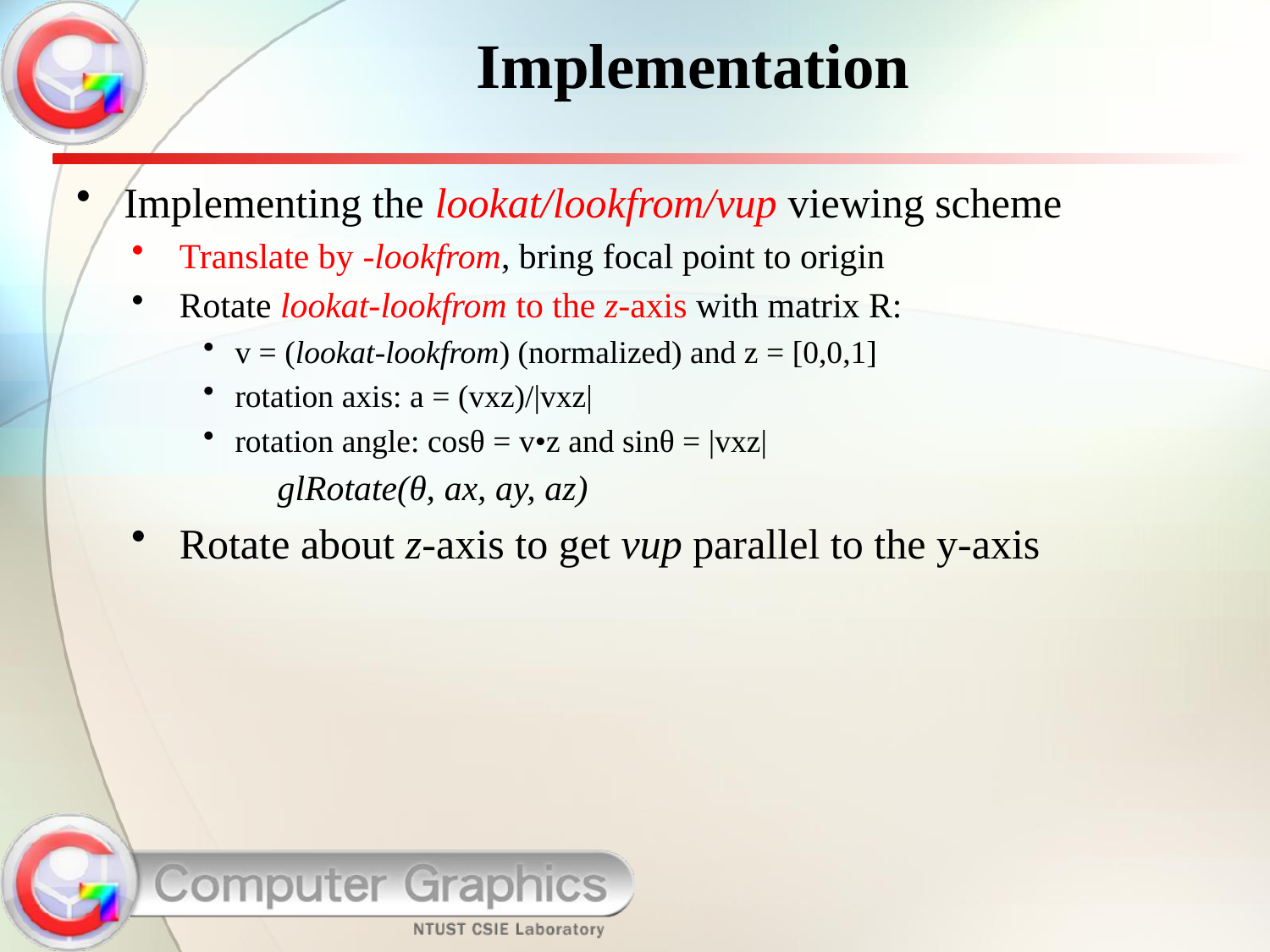

# Implementation
Implementing the lookat/lookfrom/vup viewing scheme
Translate by -lookfrom, bring focal point to origin
Rotate lookat-lookfrom to the z-axis with matrix R:
v = (lookat-lookfrom) (normalized) and z = [0,0,1]
rotation axis: a = (vxz)/|vxz|
rotation angle: cosθ = v•z and sinθ = |vxz|
		   glRotate(θ, ax, ay, az)
Rotate about z-axis to get vup parallel to the y-axis